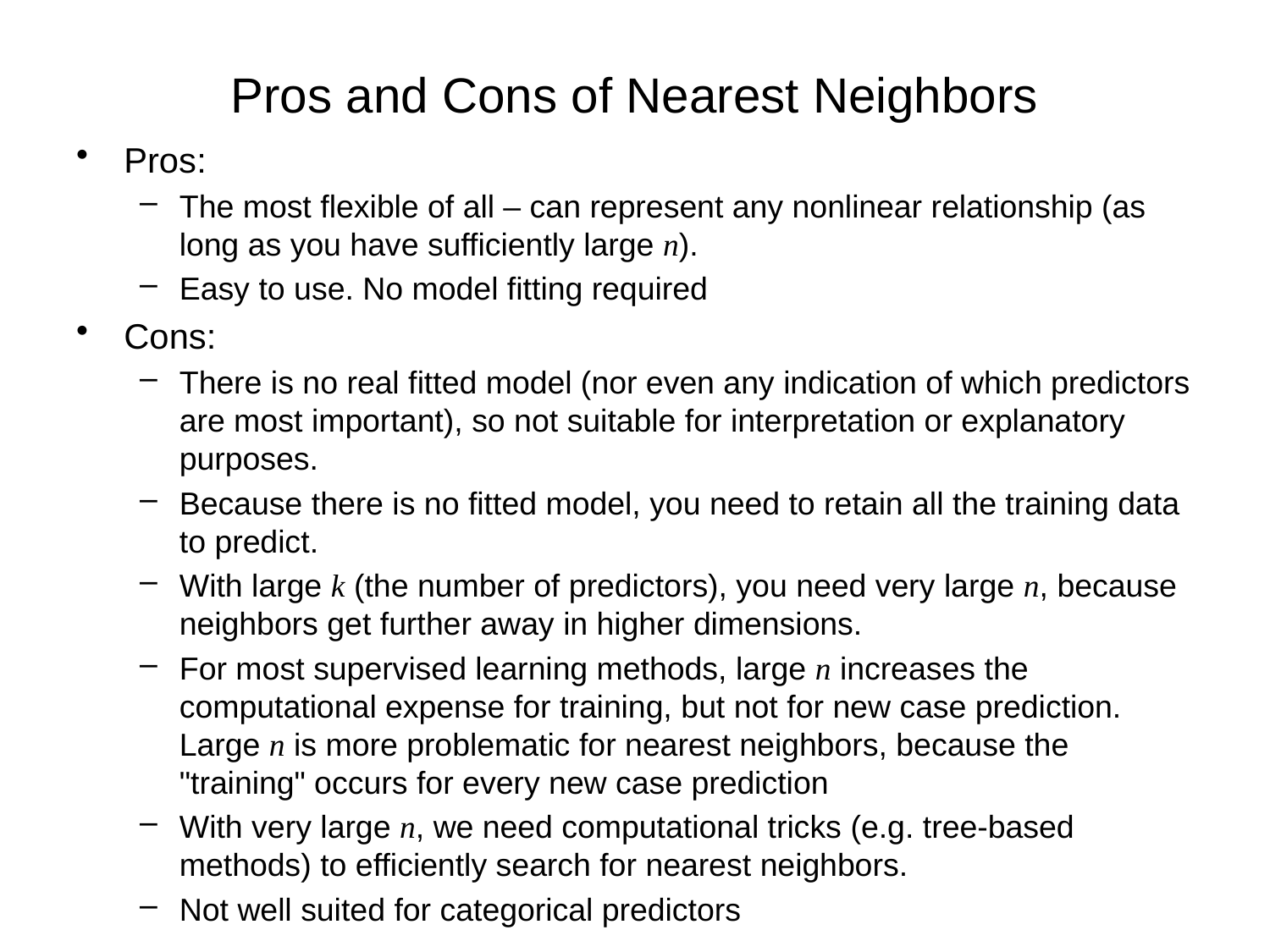

# Pros and Cons of Nearest Neighbors
Pros:
The most flexible of all – can represent any nonlinear relationship (as long as you have sufficiently large n).
Easy to use. No model fitting required
Cons:
There is no real fitted model (nor even any indication of which predictors are most important), so not suitable for interpretation or explanatory purposes.
Because there is no fitted model, you need to retain all the training data to predict.
With large k (the number of predictors), you need very large n, because neighbors get further away in higher dimensions.
For most supervised learning methods, large n increases the computational expense for training, but not for new case prediction. Large n is more problematic for nearest neighbors, because the "training" occurs for every new case prediction
With very large n, we need computational tricks (e.g. tree-based methods) to efficiently search for nearest neighbors.
Not well suited for categorical predictors